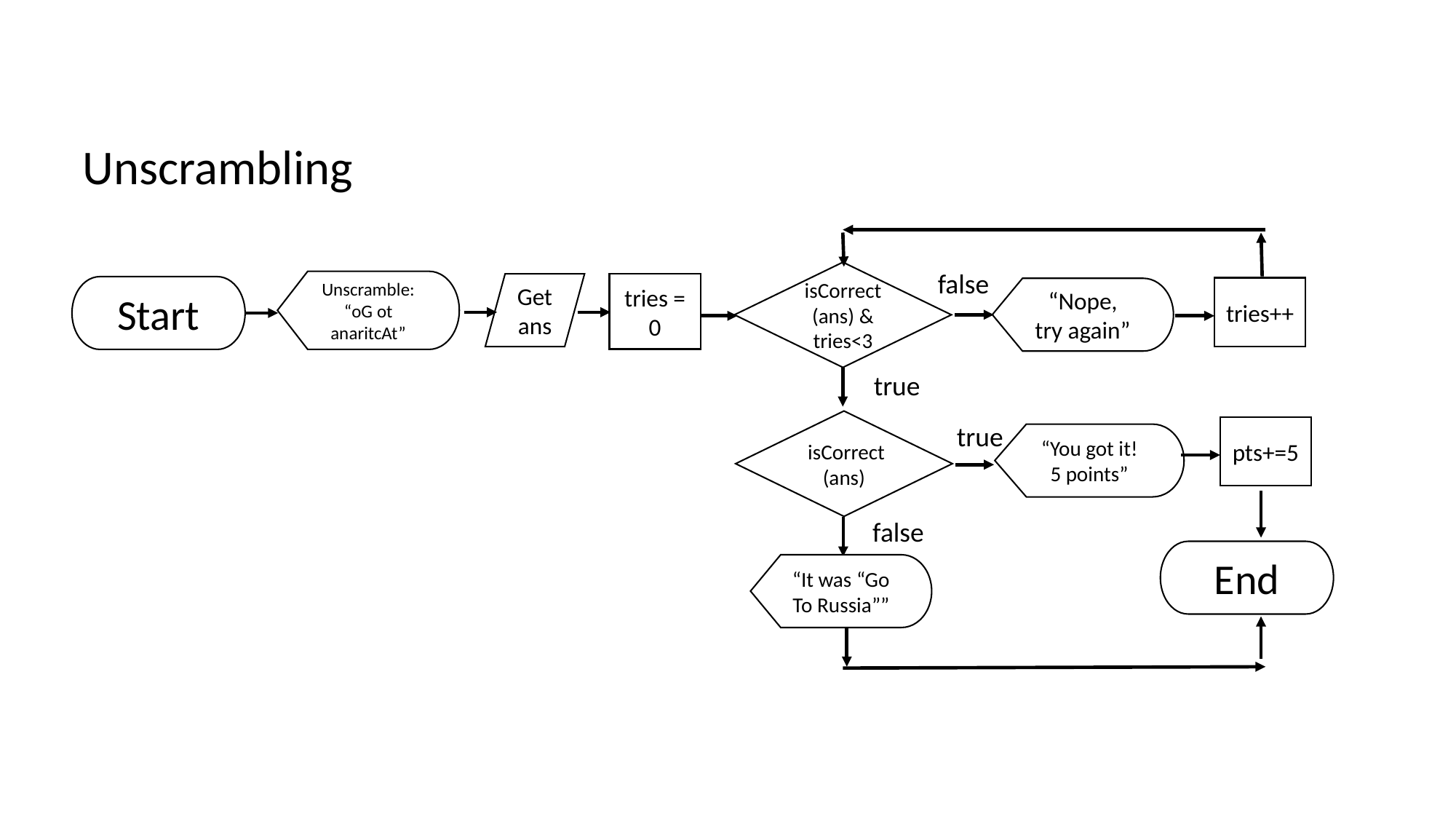

Unscrambling
false
isCorrect (ans) & tries<3
Unscramble: “oG ot anaritcAt”
Get ans
tries = 0
Start
tries++
“Nope, try again”
true
 isCorrect (ans)
true
pts+=5
“You got it! 5 points”
false
End
“It was “Go To Russia””